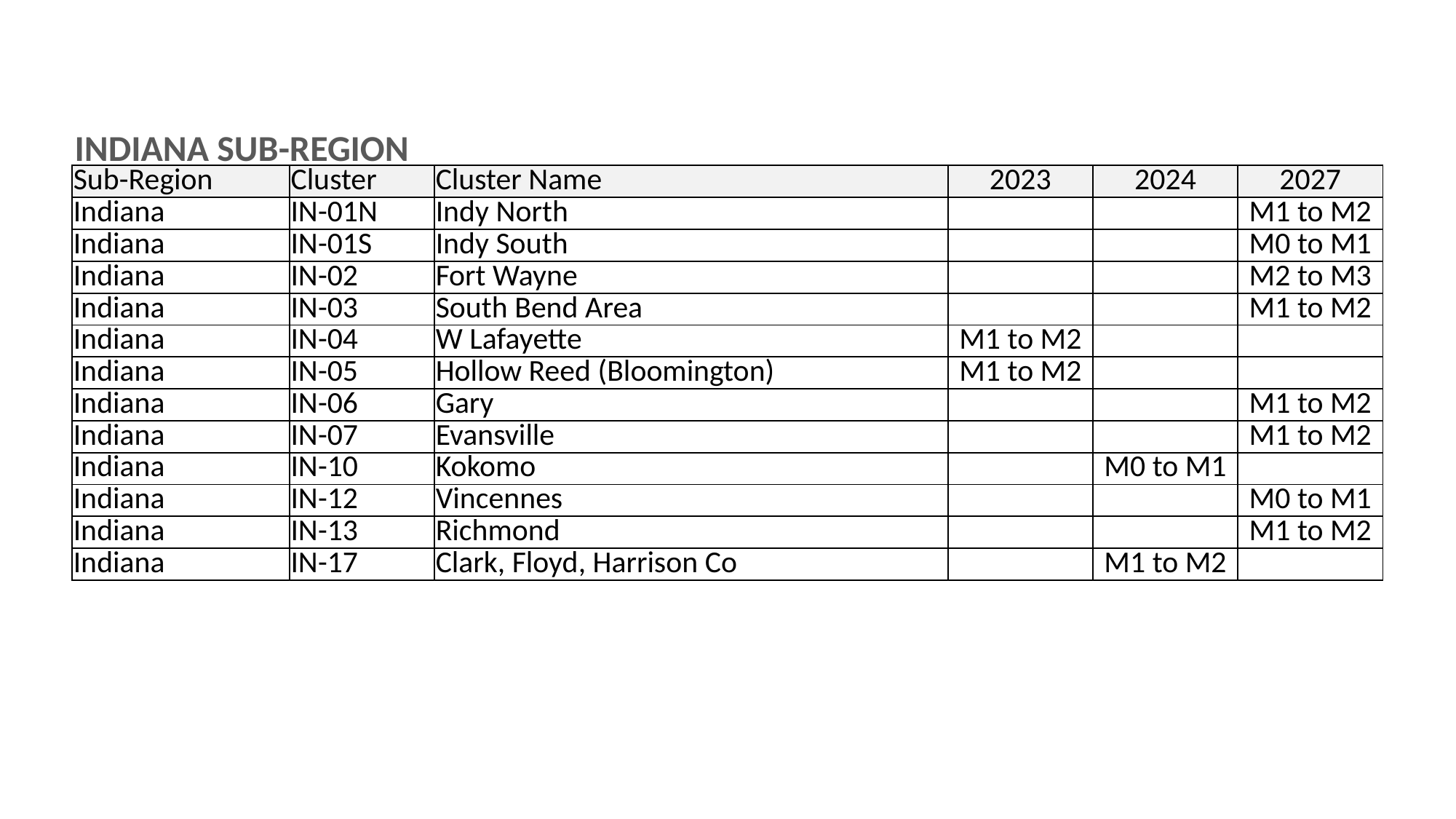

INDIANA SUB-REGION

| Sub-Region | Cluster | Cluster Name | 2023 | 2024 | 2027 |
| --- | --- | --- | --- | --- | --- |
| Indiana | IN-01N | Indy North |  |  | M1 to M2 |
| Indiana | IN-01S | Indy South |  |  | M0 to M1 |
| Indiana | IN-02 | Fort Wayne |  |  | M2 to M3 |
| Indiana | IN-03 | South Bend Area |  |  | M1 to M2 |
| Indiana | IN-04 | W Lafayette | M1 to M2 |  |  |
| Indiana | IN-05 | Hollow Reed (Bloomington) | M1 to M2 |  |  |
| Indiana | IN-06 | Gary |  |  | M1 to M2 |
| Indiana | IN-07 | Evansville |  |  | M1 to M2 |
| Indiana | IN-10 | Kokomo |  | M0 to M1 |  |
| Indiana | IN-12 | Vincennes |  |  | M0 to M1 |
| Indiana | IN-13 | Richmond |  |  | M1 to M2 |
| Indiana | IN-17 | Clark, Floyd, Harrison Co |  | M1 to M2 |  |